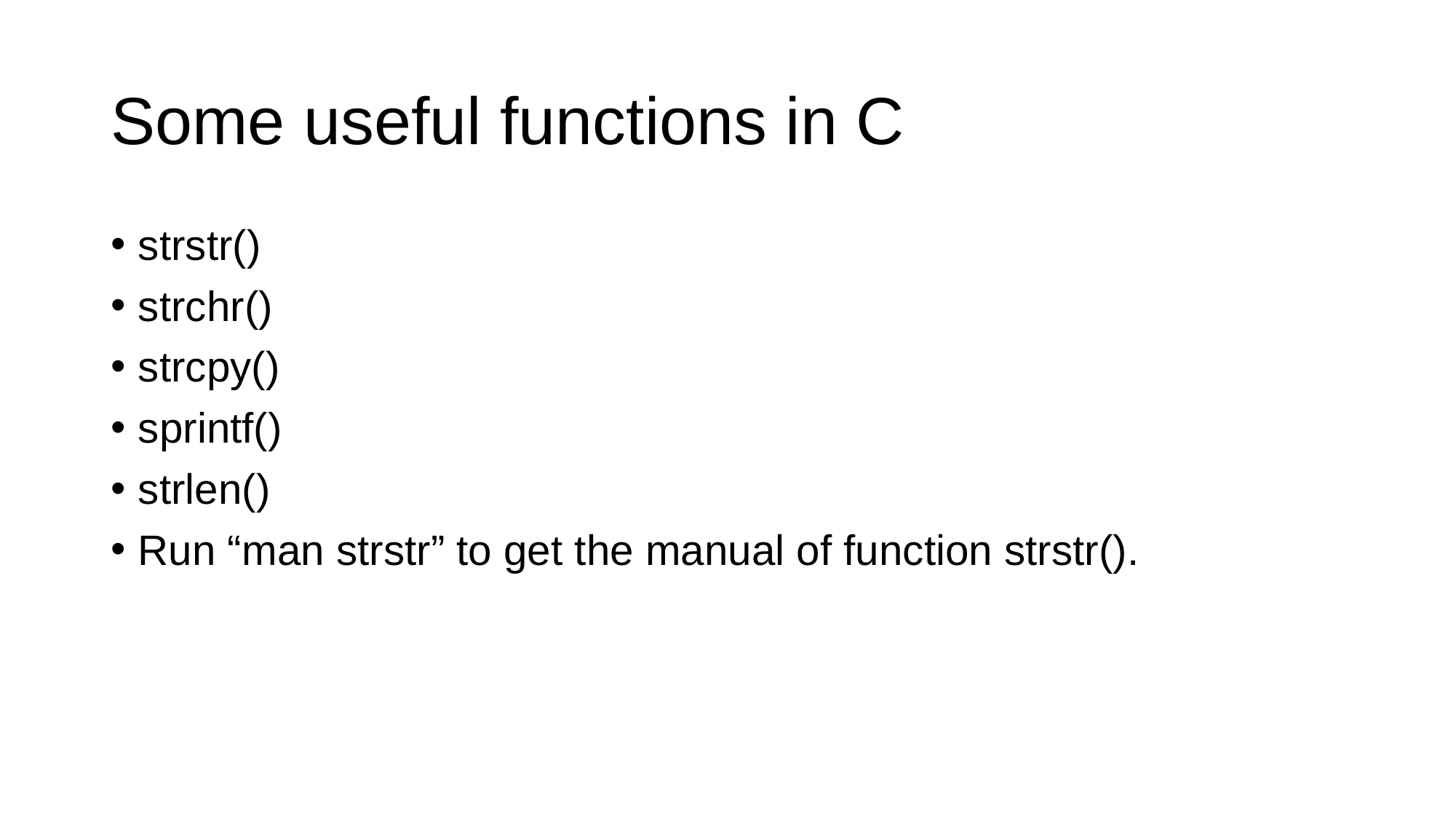

# Some useful functions in C
strstr()
strchr()
strcpy()
sprintf()
strlen()
Run “man strstr” to get the manual of function strstr().